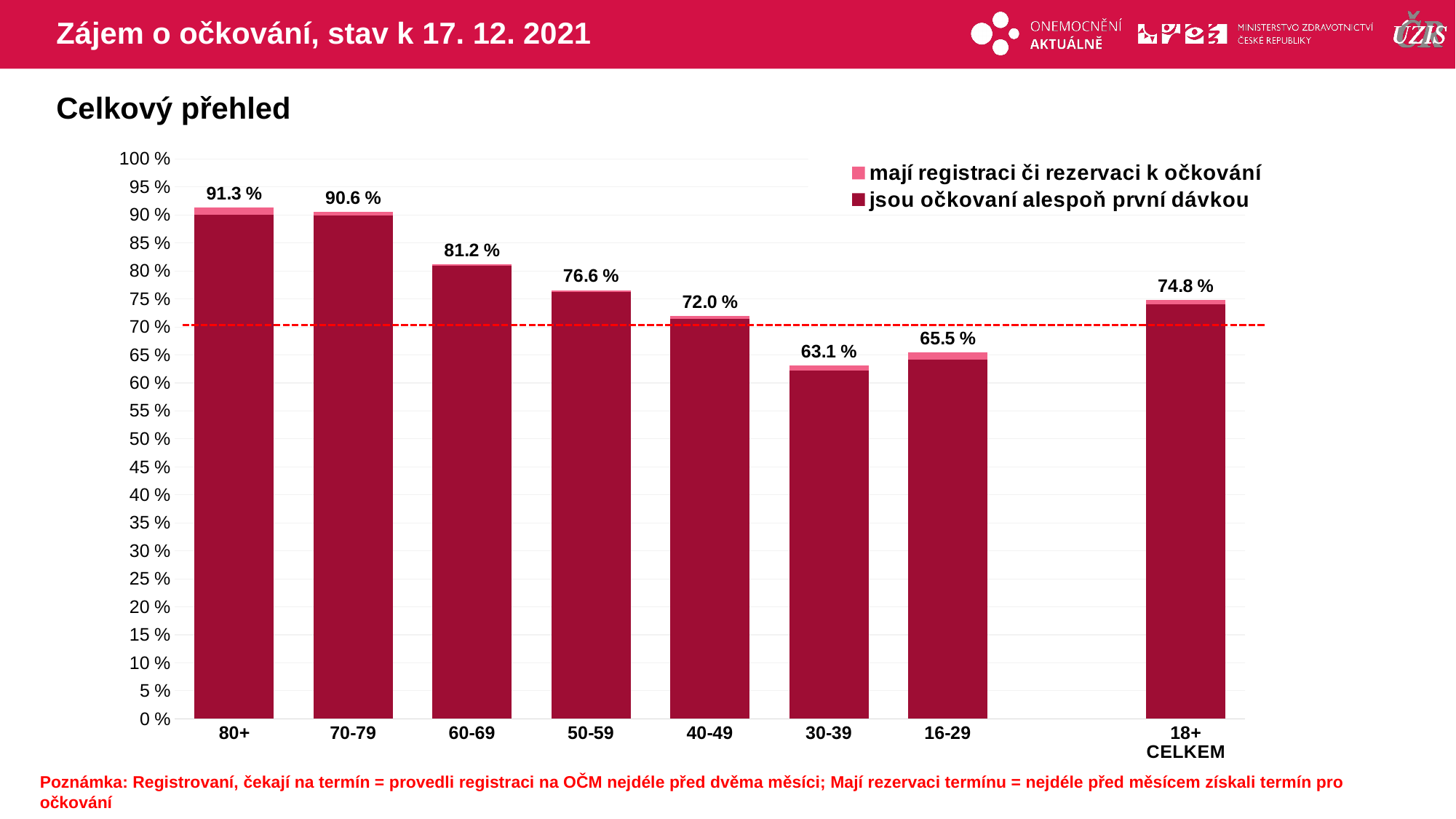

# Zájem o očkování, stav k 17. 12. 2021
Celkový přehled

### Chart

| Category | mají registraci či rezervaci k očkování | jsou očkovaní alespoň první dávkou |
|---|---|---|
| 80+ | 91.32497 | 90.0403552 |
| 70-79 | 90.56981 | 89.95857 |
| 60-69 | 81.16918 | 80.869462 |
| 50-59 | 76.57582 | 76.2247064 |
| 40-49 | 71.99842 | 71.4818963 |
| 30-39 | 63.13219 | 62.1855389 |
| 16-29 | 65.4525 | 64.1063582 |
|  | None | None |
| 18+ CELKEM | 74.78569 | 74.0881439 |
Poznámka: Registrovaní, čekají na termín = provedli registraci na OČM nejdéle před dvěma měsíci; Mají rezervaci termínu = nejdéle před měsícem získali termín pro očkování